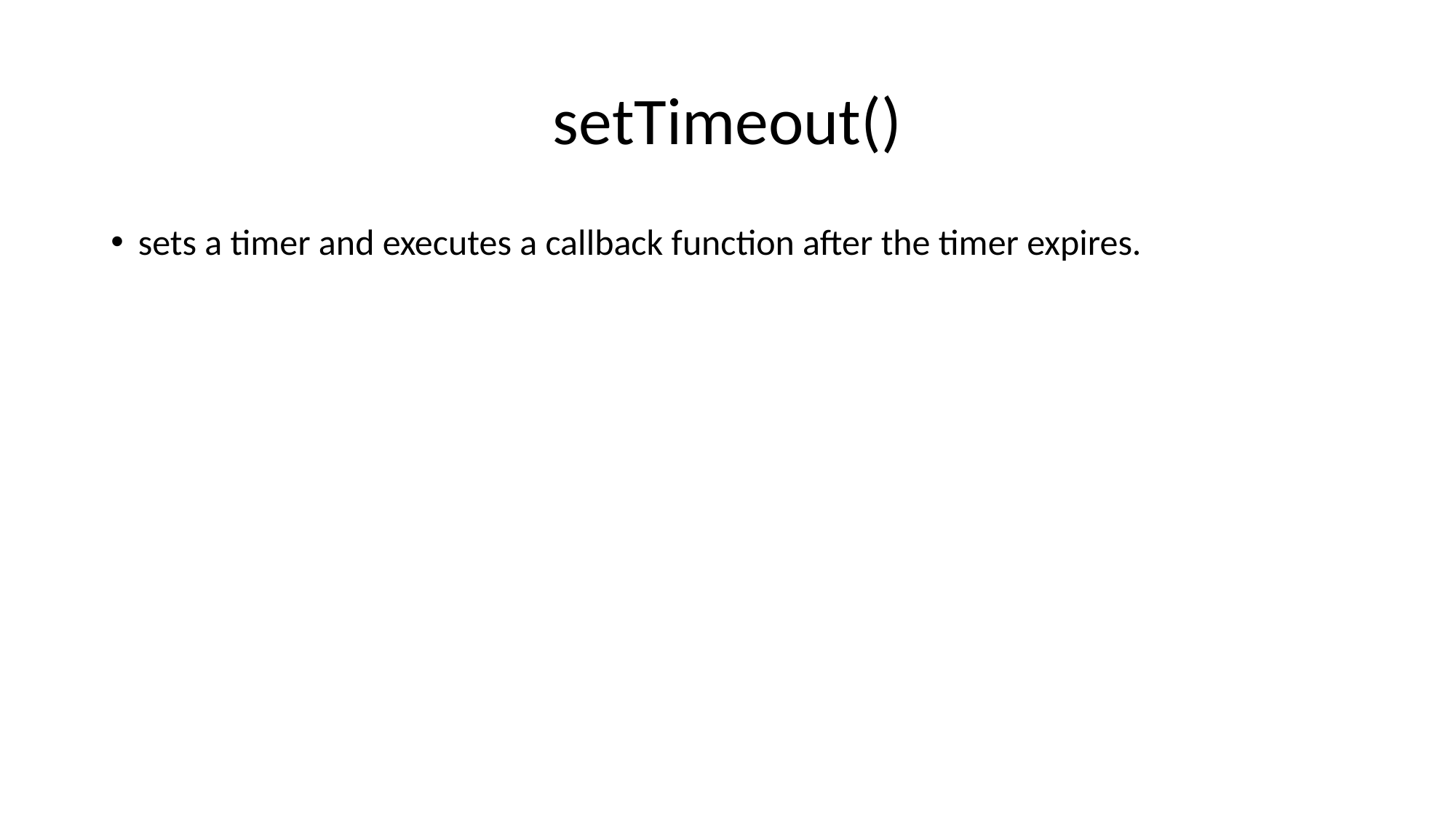

# setTimeout()
sets a timer and executes a callback function after the timer expires.